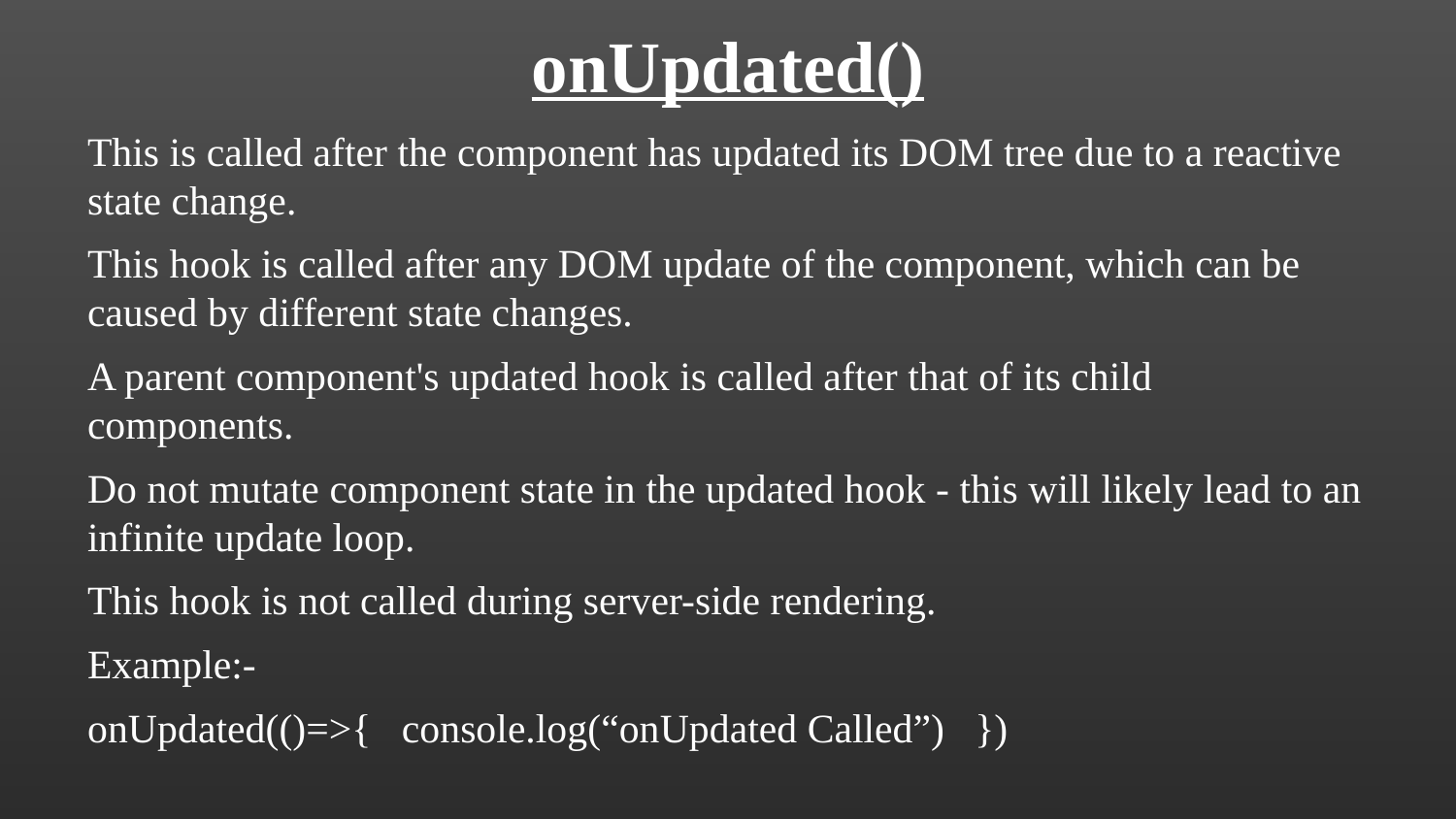

onUpdated()
This is called after the component has updated its DOM tree due to a reactive state change.
This hook is called after any DOM update of the component, which can be caused by different state changes.
A parent component's updated hook is called after that of its child components.
Do not mutate component state in the updated hook - this will likely lead to an infinite update loop.
This hook is not called during server-side rendering.
Example:-
onUpdated(()=>{   console.log(“onUpdated Called”)   })